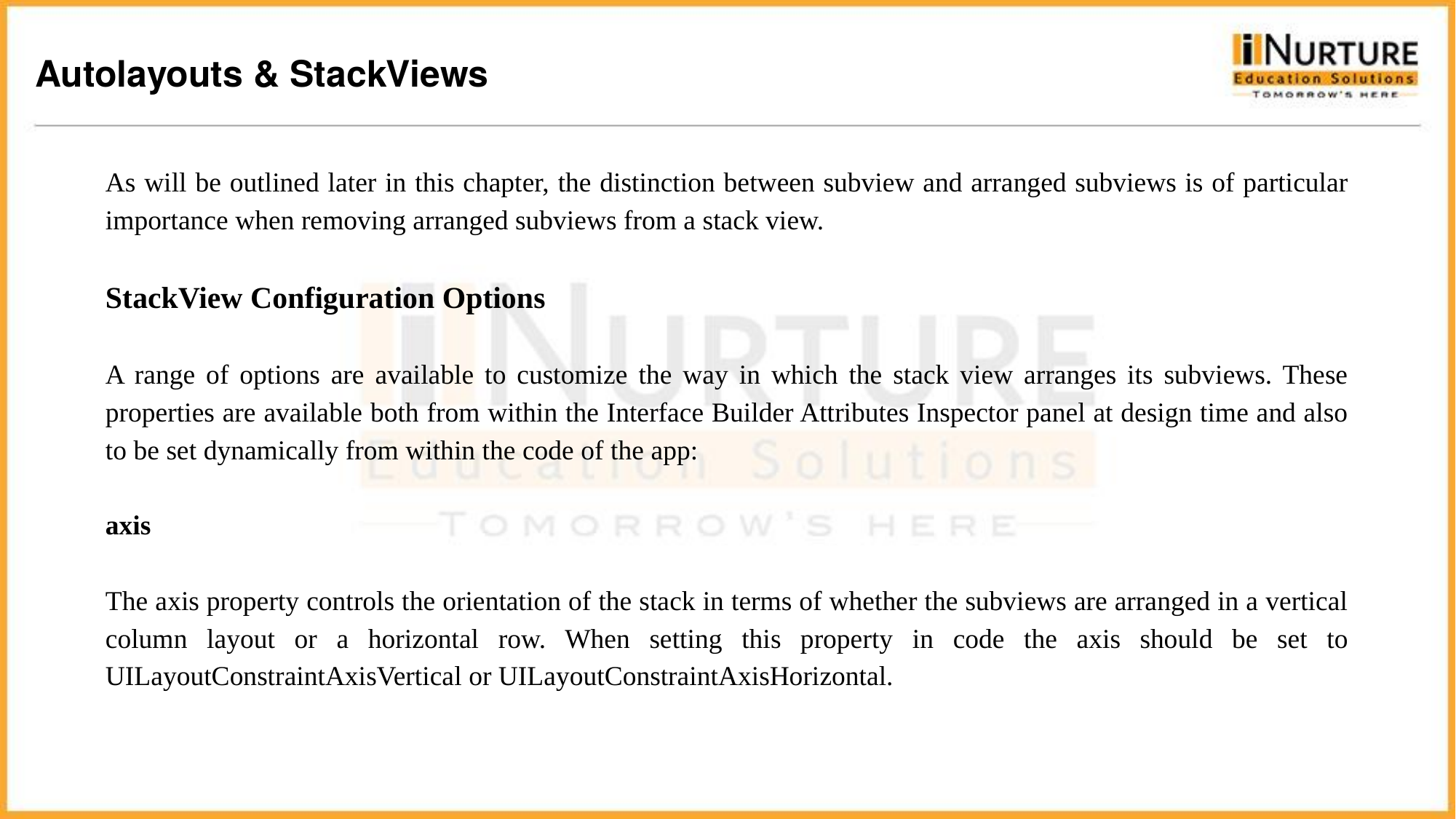

Autolayouts & StackViews
As will be outlined later in this chapter, the distinction between subview and arranged subviews is of particular importance when removing arranged subviews from a stack view.

StackView Configuration Options

A range of options are available to customize the way in which the stack view arranges its subviews. These properties are available both from within the Interface Builder Attributes Inspector panel at design time and also to be set dynamically from within the code of the app:

axis

The axis property controls the orientation of the stack in terms of whether the subviews are arranged in a vertical column layout or a horizontal row. When setting this property in code the axis should be set to UILayoutConstraintAxisVertical or UILayoutConstraintAxisHorizontal.